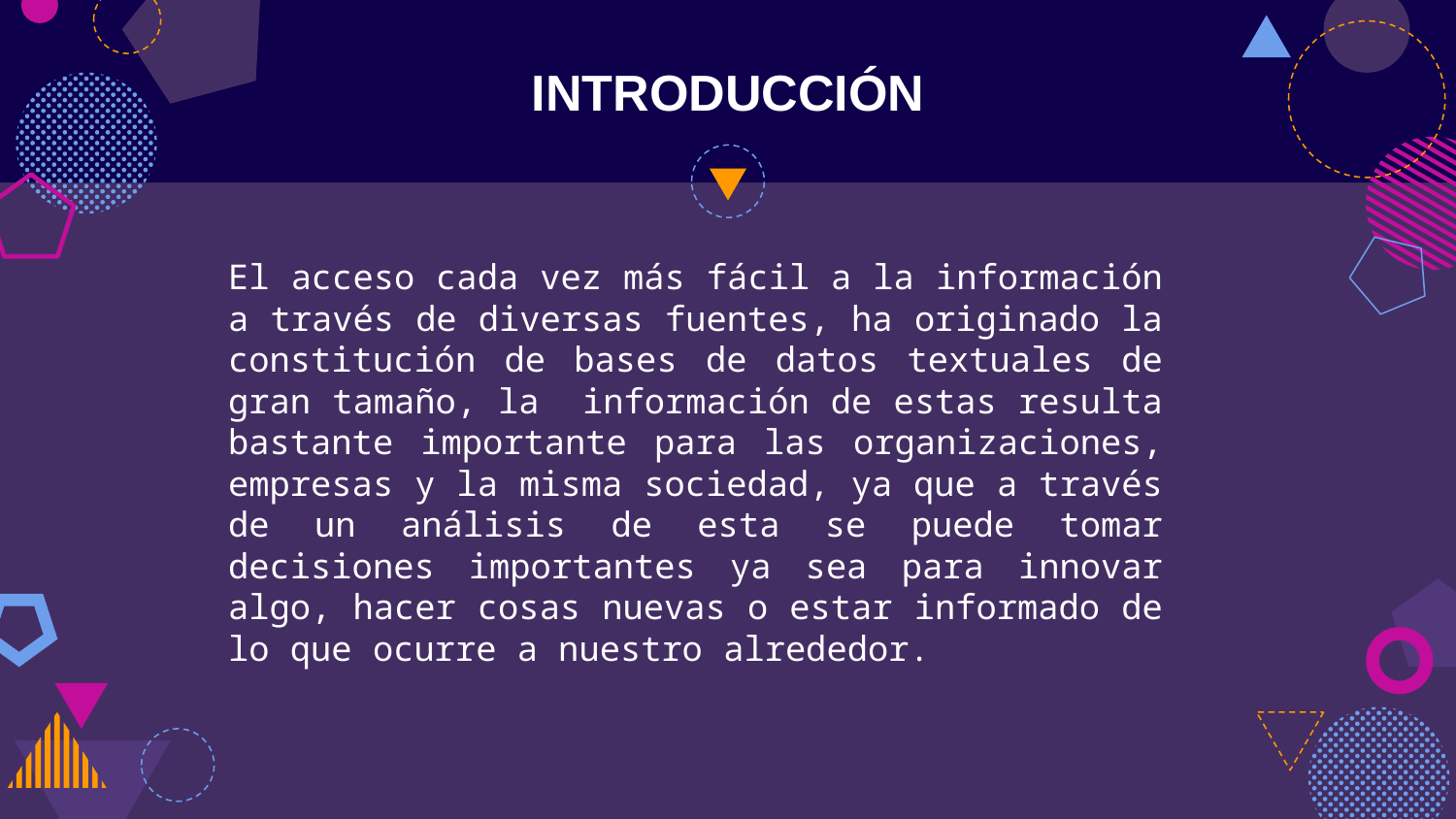

# INTRODUCCIÓN
El acceso cada vez más fácil a la información a través de diversas fuentes, ha originado la constitución de bases de datos textuales de gran tamaño, la  información de estas resulta bastante importante para las organizaciones, empresas y la misma sociedad, ya que a través de un análisis de esta se puede tomar decisiones importantes ya sea para innovar algo, hacer cosas nuevas o estar informado de lo que ocurre a nuestro alrededor.